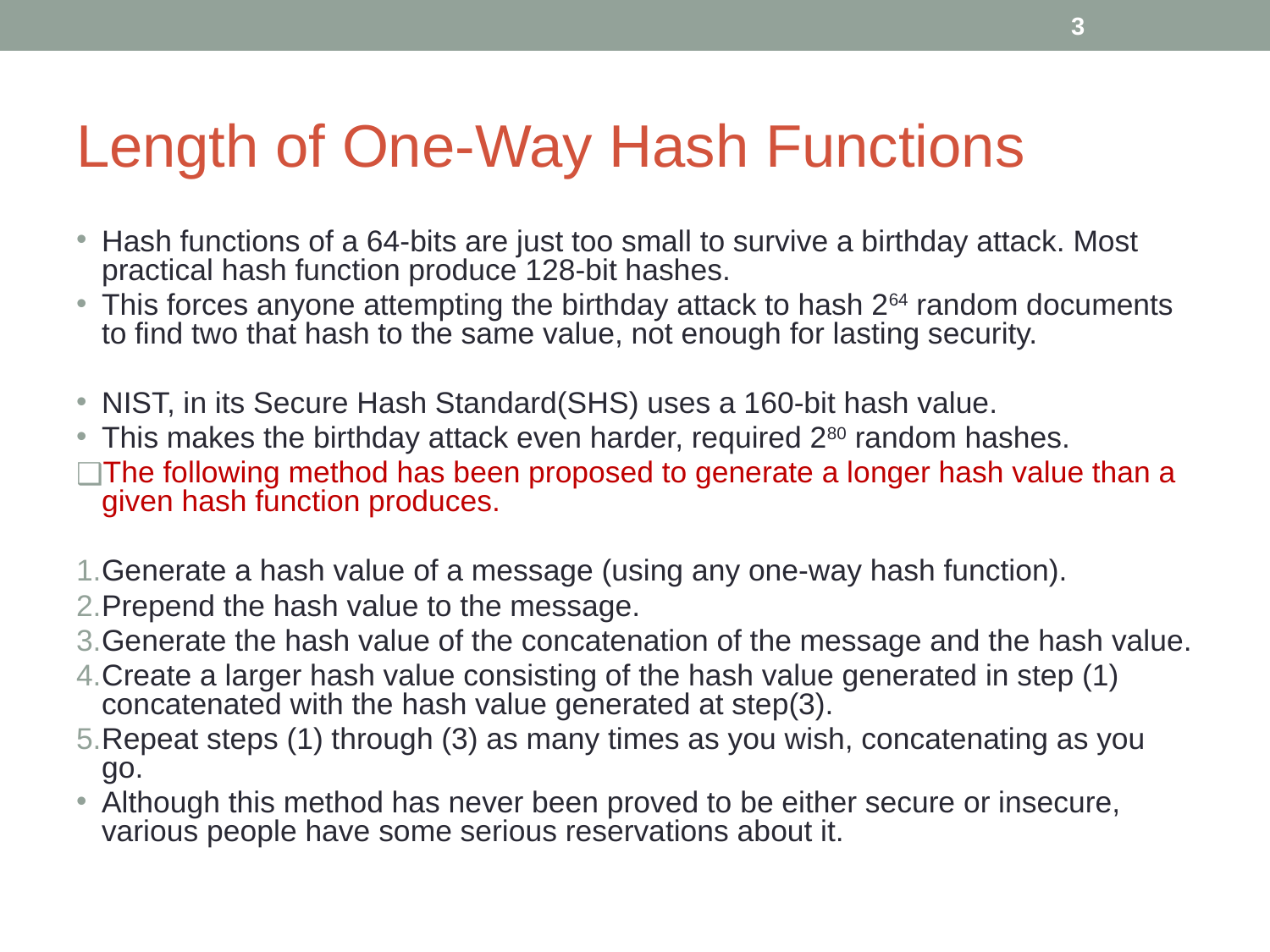

3
# Length of One-Way Hash Functions
Hash functions of a 64-bits are just too small to survive a birthday attack. Most practical hash function produce 128-bit hashes.
This forces anyone attempting the birthday attack to hash 264 random documents to find two that hash to the same value, not enough for lasting security.

NIST, in its Secure Hash Standard(SHS) uses a 160-bit hash value.
This makes the birthday attack even harder, required 280 random hashes.
The following method has been proposed to generate a longer hash value than a given hash function produces.

Generate a hash value of a message (using any one-way hash function).
Prepend the hash value to the message.
Generate the hash value of the concatenation of the message and the hash value.
Create a larger hash value consisting of the hash value generated in step (1) concatenated with the hash value generated at step(3).
Repeat steps (1) through (3) as many times as you wish, concatenating as you go.
Although this method has never been proved to be either secure or insecure, various people have some serious reservations about it.